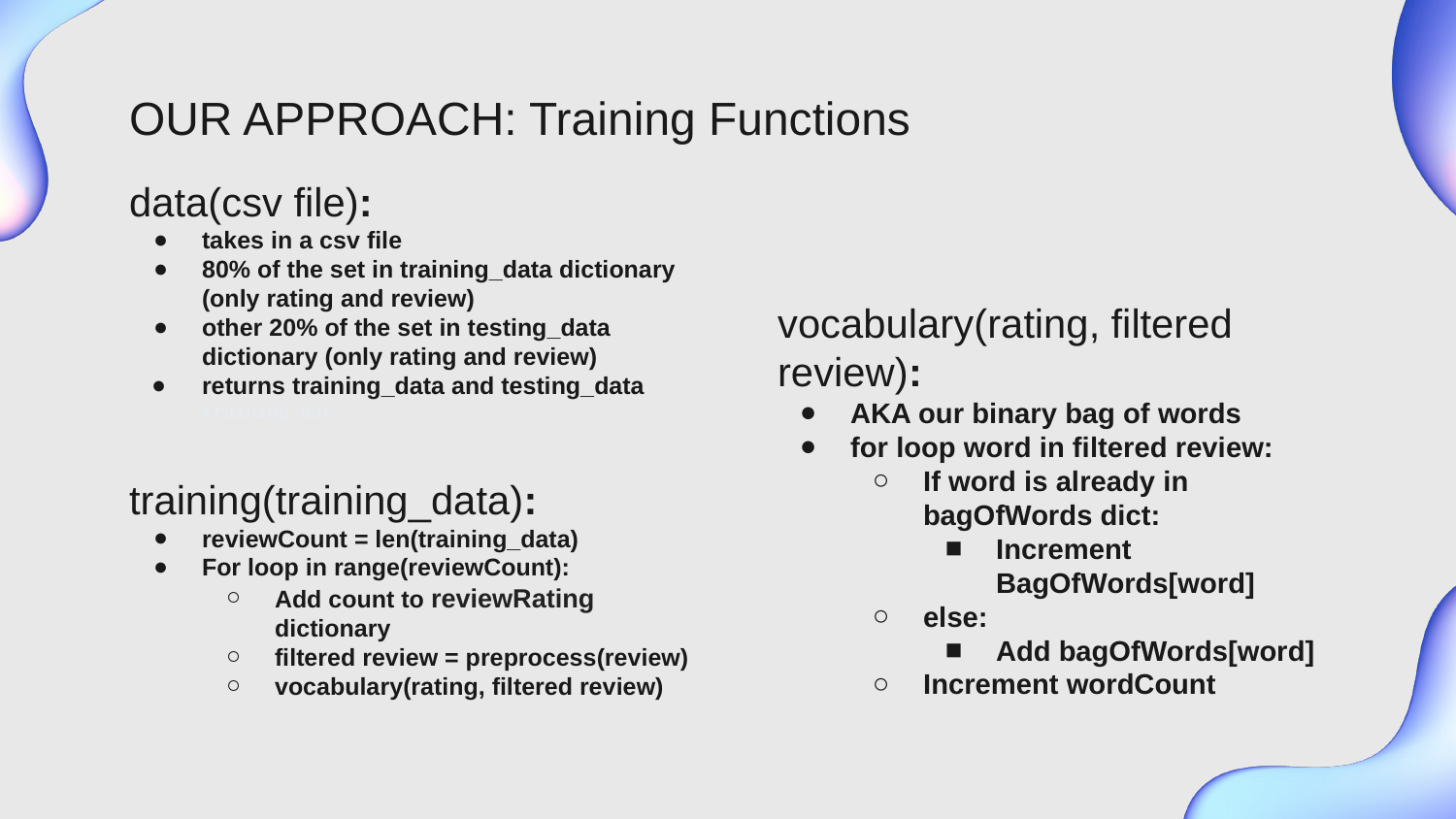

# OUR APPROACH: Training Functions
data(csv file):
takes in a csv file
80% of the set in training_data dictionary (only rating and review)
other 20% of the set in testing_data dictionary (only rating and review)
returns training_data and testing_data training_dat
vocabulary(rating, filtered review):
AKA our binary bag of words
for loop word in filtered review:
If word is already in bagOfWords dict:
Increment BagOfWords[word]
else:
Add bagOfWords[word]
Increment wordCount
training(training_data):
reviewCount = len(training_data)
For loop in range(reviewCount):
Add count to reviewRating dictionary
filtered review = preprocess(review)
vocabulary(rating, filtered review)